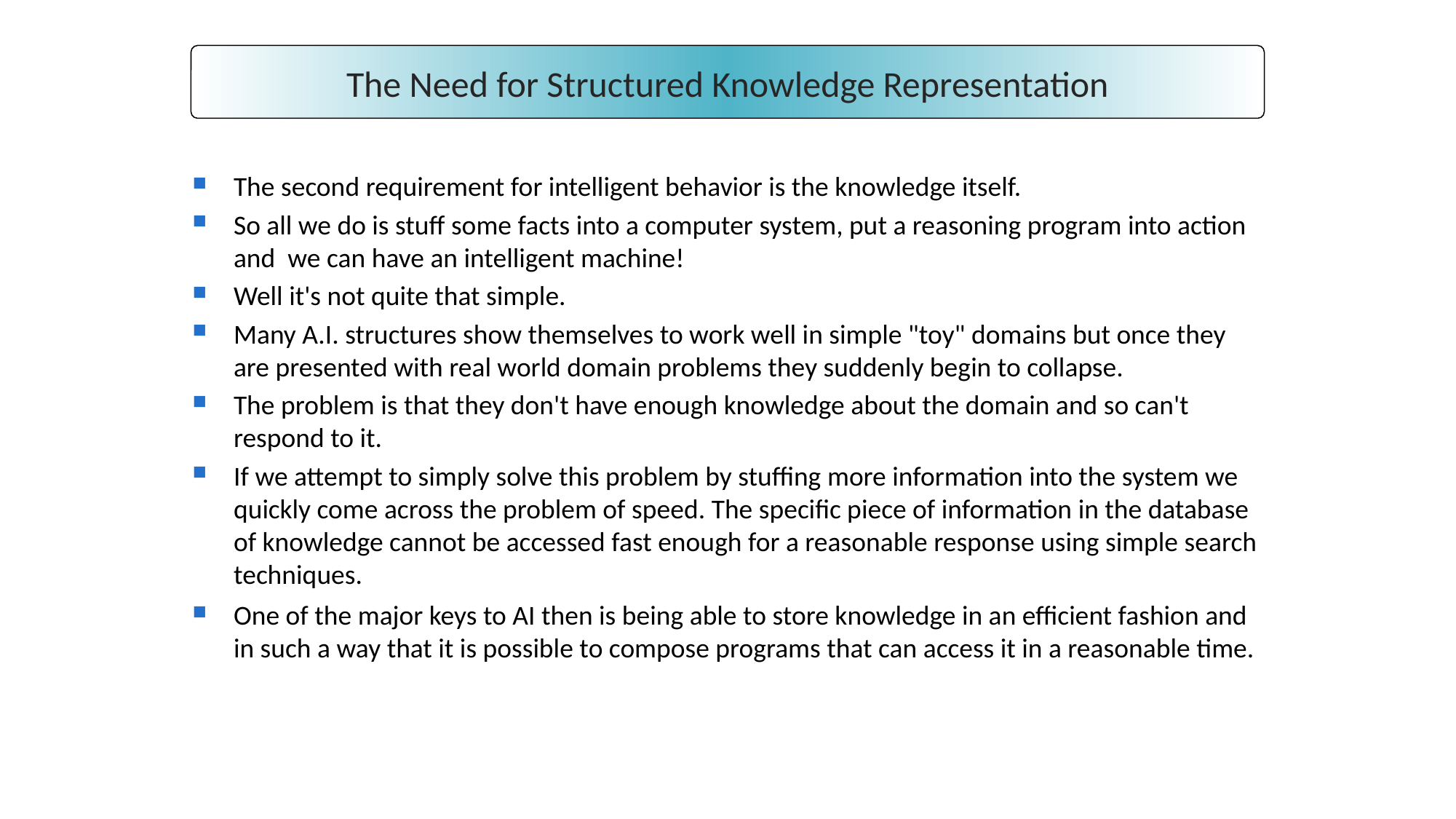

The Need for Structured Knowledge Representation
The second requirement for intelligent behavior is the knowledge itself.
So all we do is stuff some facts into a computer system, put a reasoning program into action and  we can have an intelligent machine!
Well it's not quite that simple.
Many A.I. structures show themselves to work well in simple "toy" domains but once they are presented with real world domain problems they suddenly begin to collapse.
The problem is that they don't have enough knowledge about the domain and so can't respond to it.
If we attempt to simply solve this problem by stuffing more information into the system we quickly come across the problem of speed. The specific piece of information in the database of knowledge cannot be accessed fast enough for a reasonable response using simple search techniques.
One of the major keys to AI then is being able to store knowledge in an efficient fashion and in such a way that it is possible to compose programs that can access it in a reasonable time.